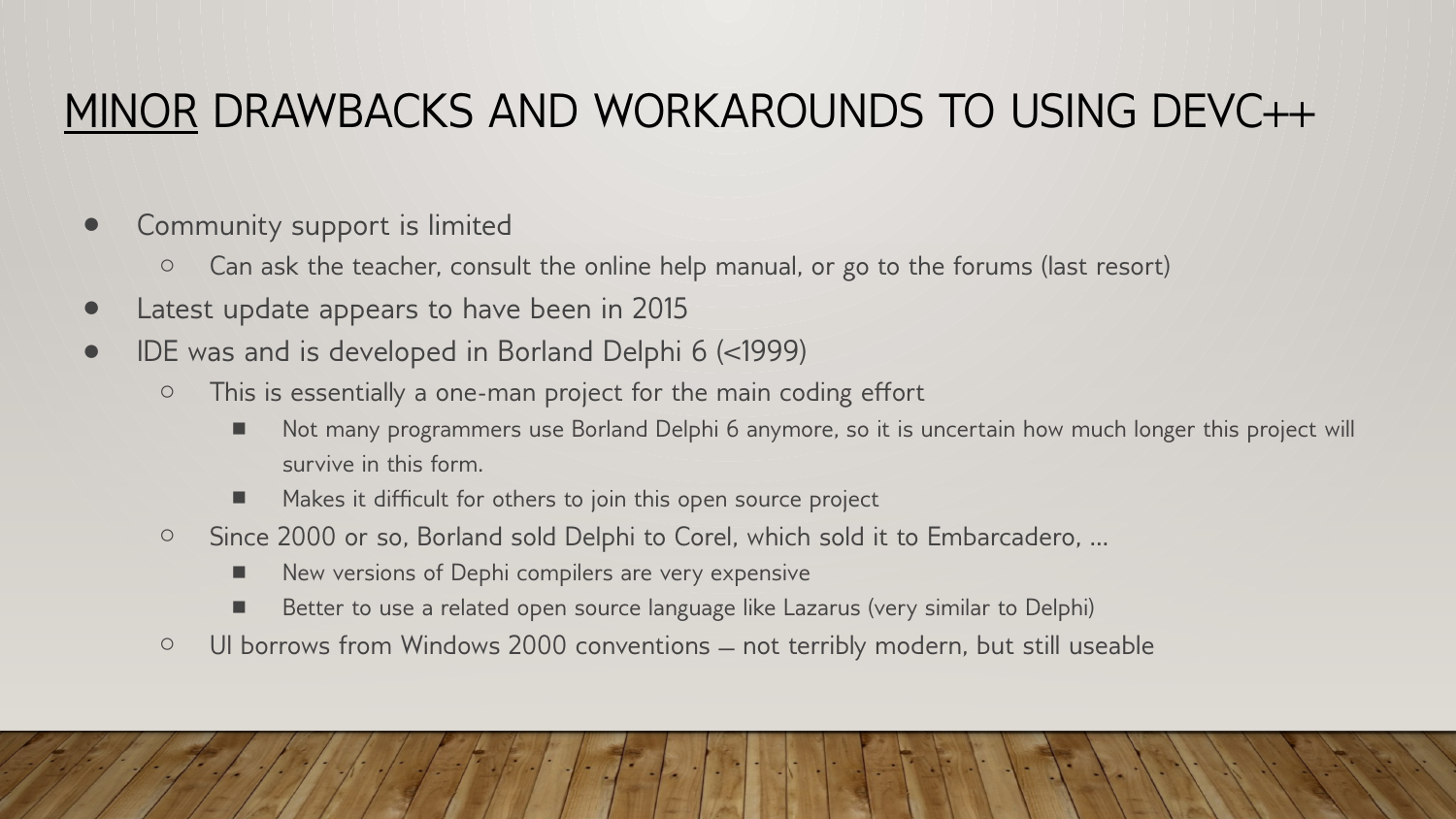

# Minor drawbacks and workarounds to using DevC++
Community support is limited
Can ask the teacher, consult the online help manual, or go to the forums (last resort)
Latest update appears to have been in 2015
IDE was and is developed in Borland Delphi 6 (<1999)
This is essentially a one-man project for the main coding effort
Not many programmers use Borland Delphi 6 anymore, so it is uncertain how much longer this project will survive in this form.
Makes it difficult for others to join this open source project
Since 2000 or so, Borland sold Delphi to Corel, which sold it to Embarcadero, …
New versions of Dephi compilers are very expensive
Better to use a related open source language like Lazarus (very similar to Delphi)
UI borrows from Windows 2000 conventions  ̶  not terribly modern, but still useable